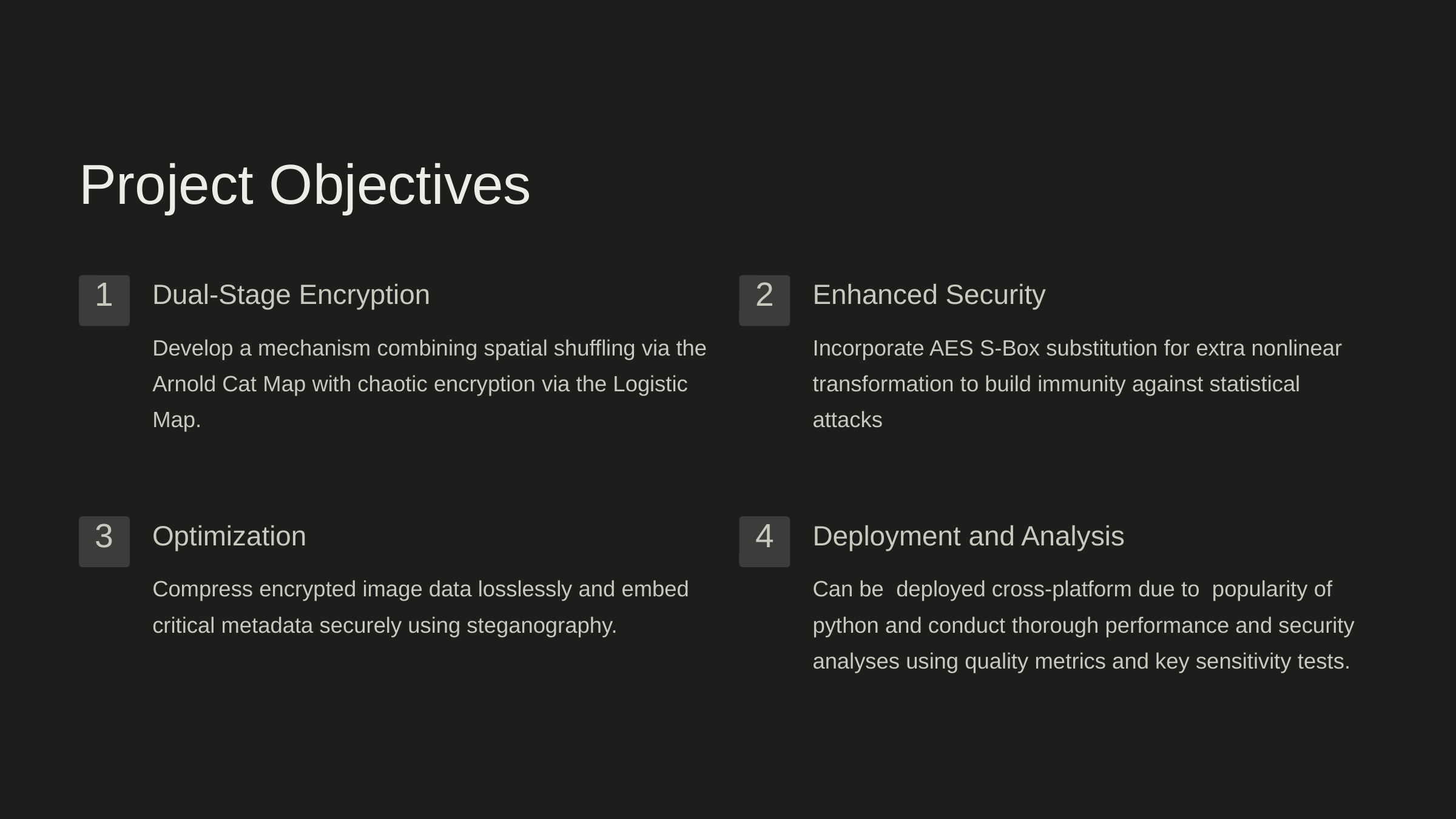

Project Objectives

Dual-Stage Encryption

Enhanced Security
1
2
Develop a mechanism combining spatial shuffling via the Arnold Cat Map with chaotic encryption via the Logistic Map.
Incorporate AES S-Box substitution for extra nonlinear transformation to build immunity against statistical attacks

Optimization

Deployment and Analysis
3
4
Compress encrypted image data losslessly and embed critical metadata securely using steganography.
Can be  deployed cross-platform due to  popularity of python and conduct thorough performance and security analyses using quality metrics and key sensitivity tests.